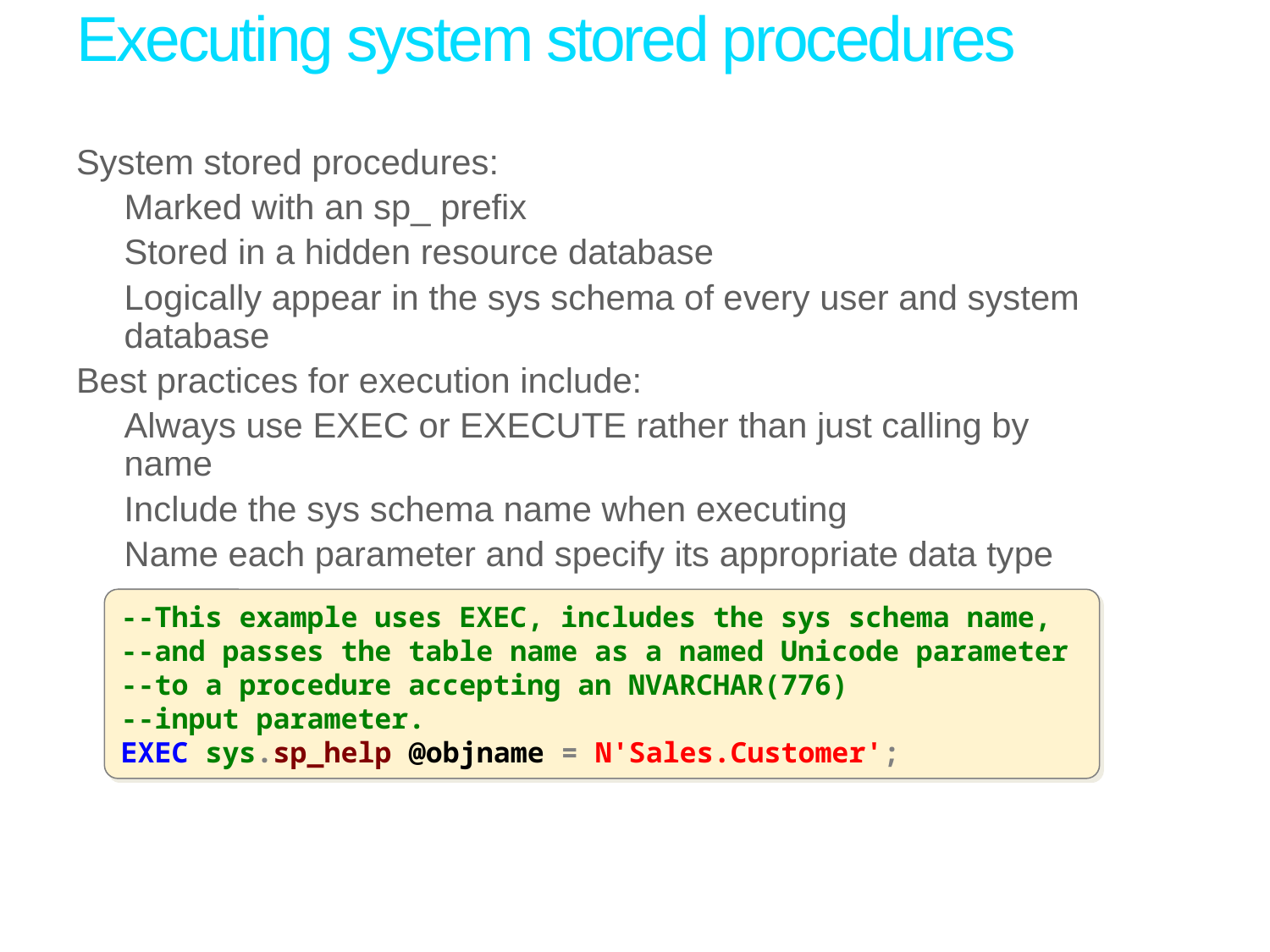

# Executing system stored procedures
System stored procedures:
Marked with an sp_ prefix
Stored in a hidden resource database
Logically appear in the sys schema of every user and system database
Best practices for execution include:
Always use EXEC or EXECUTE rather than just calling by name
Include the sys schema name when executing
Name each parameter and specify its appropriate data type

--This example uses EXEC, includes the sys schema name, --and passes the table name as a named Unicode parameter --to a procedure accepting an NVARCHAR(776)
--input parameter.
EXEC sys.sp_help @objname = N'Sales.Customer';